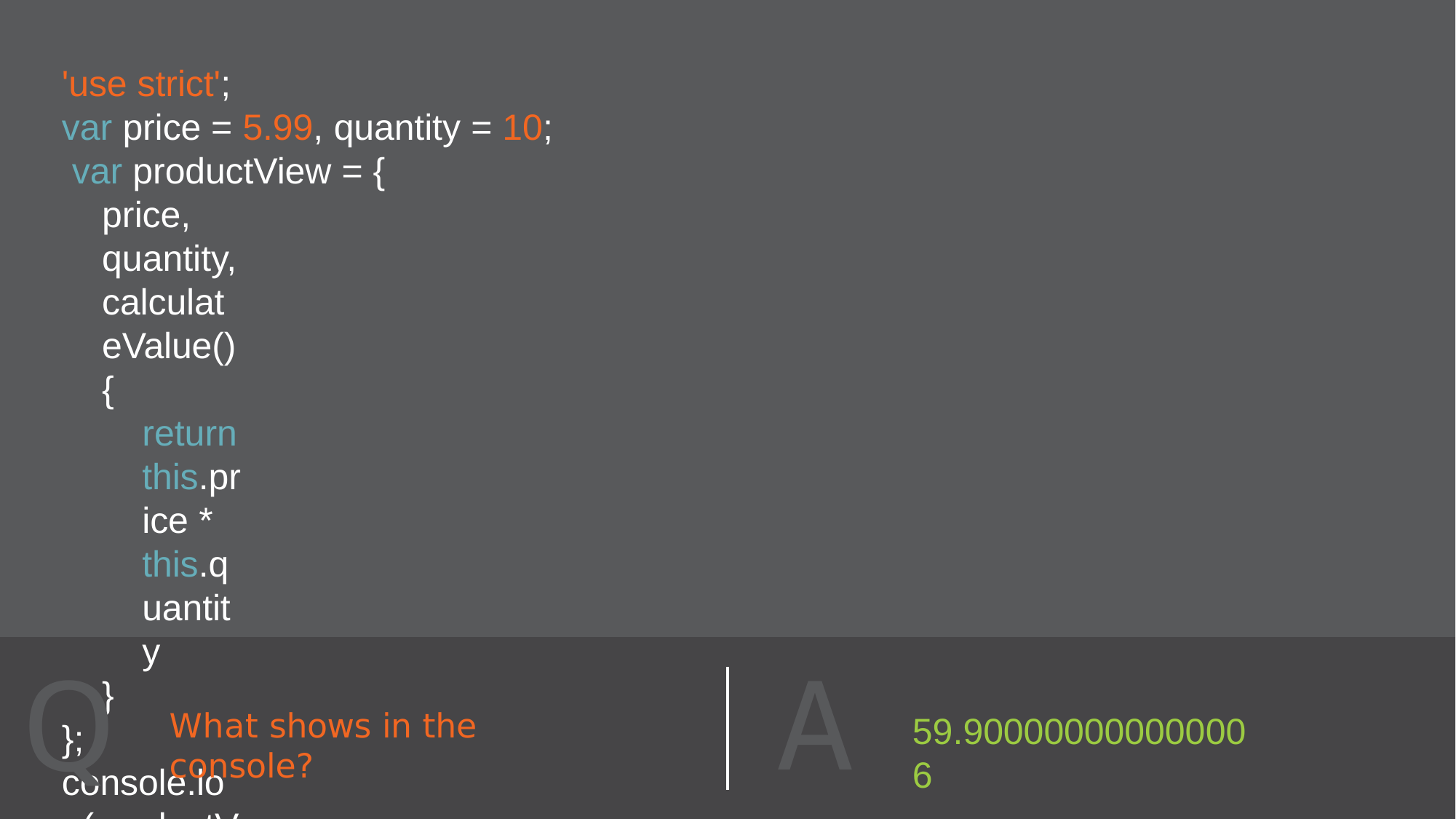

'use strict';
var price = 5.99, quantity = 10;  var productView = {
price,  quantity,
calculateValue() {
return this.price * this.quantity
}
};
console.log(productView.calculateValue());
A
Q

59.900000000000006
What shows in the console?
58